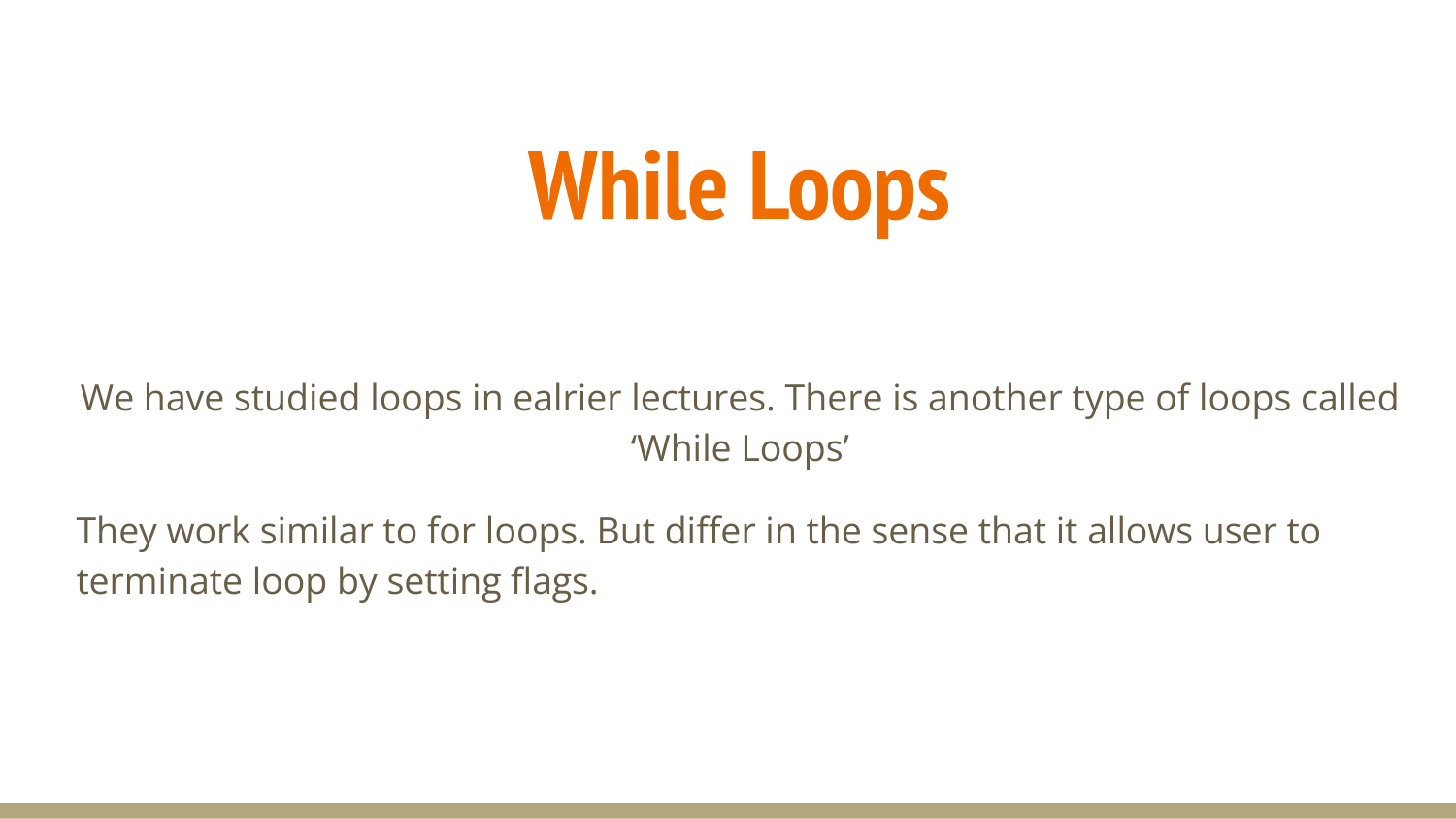

# While Loops

We have studied loops in ealrier lectures. There is another type of loops called ‘While Loops’
They work similar to for loops. But differ in the sense that it allows user to terminate loop by setting flags.